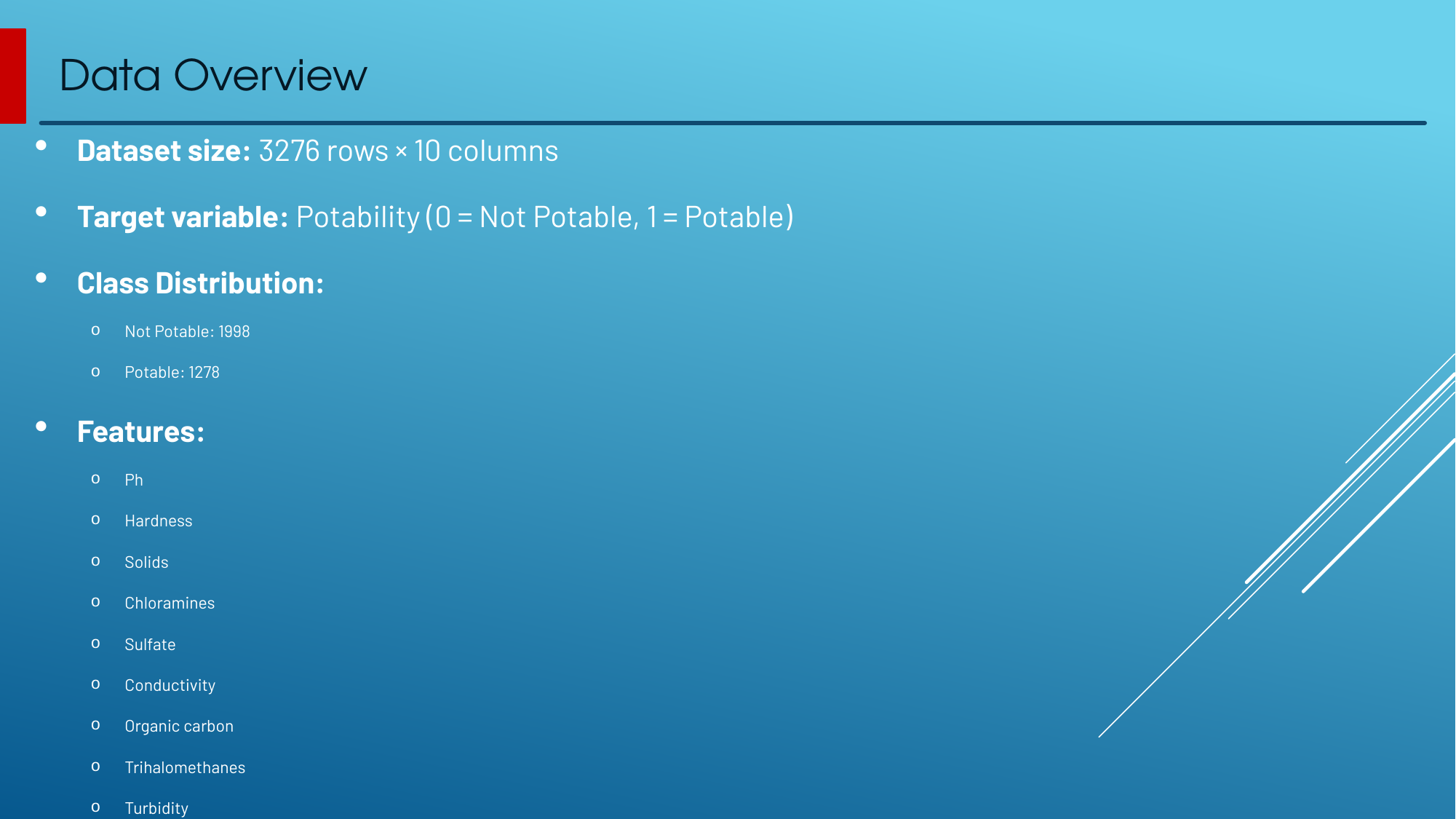

Data Overview
Dataset size: 3276 rows × 10 columns
Target variable: Potability (0 = Not Potable, 1 = Potable)
Class Distribution:
Not Potable: 1998
Potable: 1278
Features:
Ph
Hardness
Solids
Chloramines
Sulfate
Conductivity
Organic carbon
Trihalomethanes
Turbidity